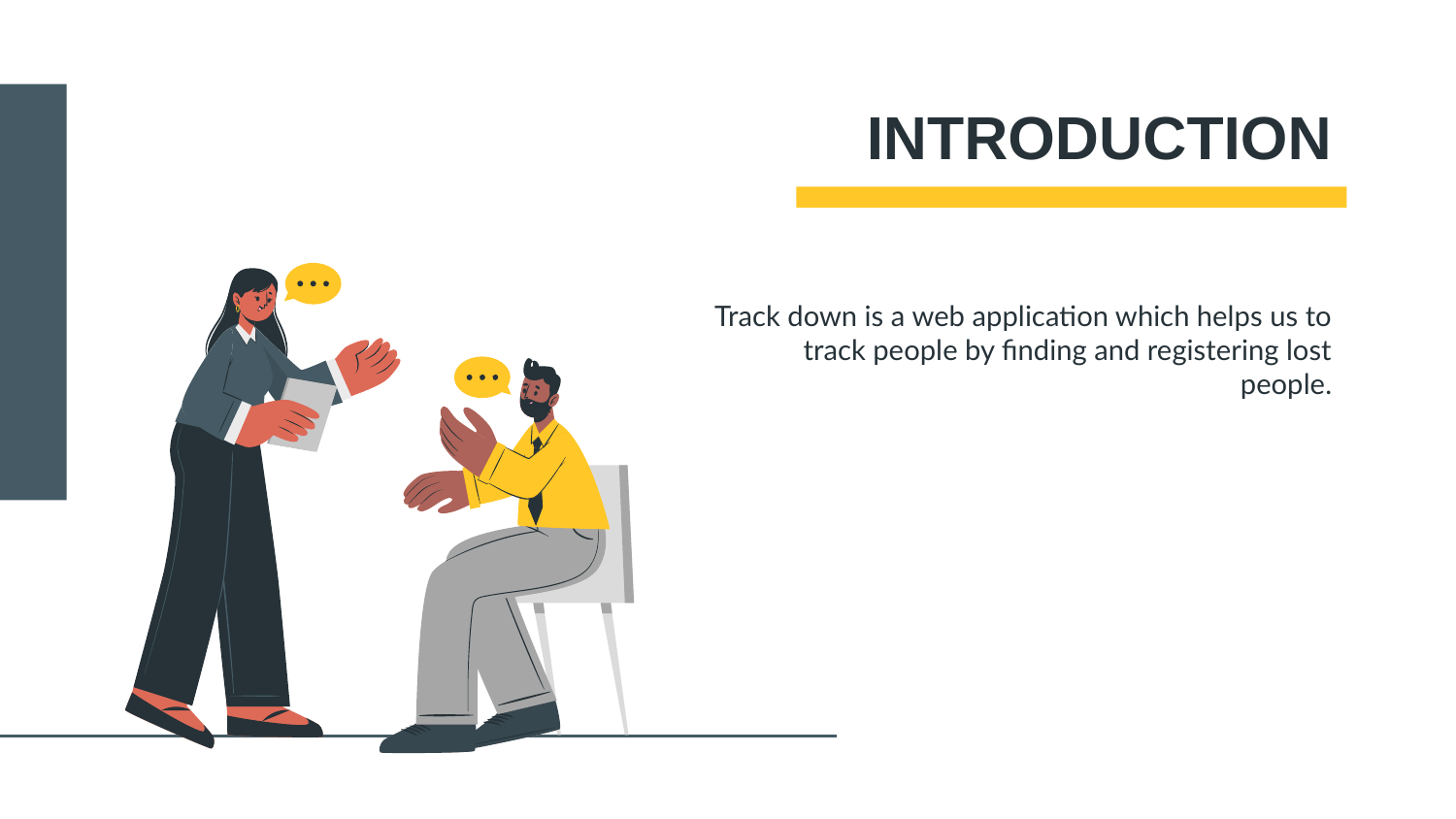

# INTRODUCTION

Track down is a web application which helps us to track people by finding and registering lost people.